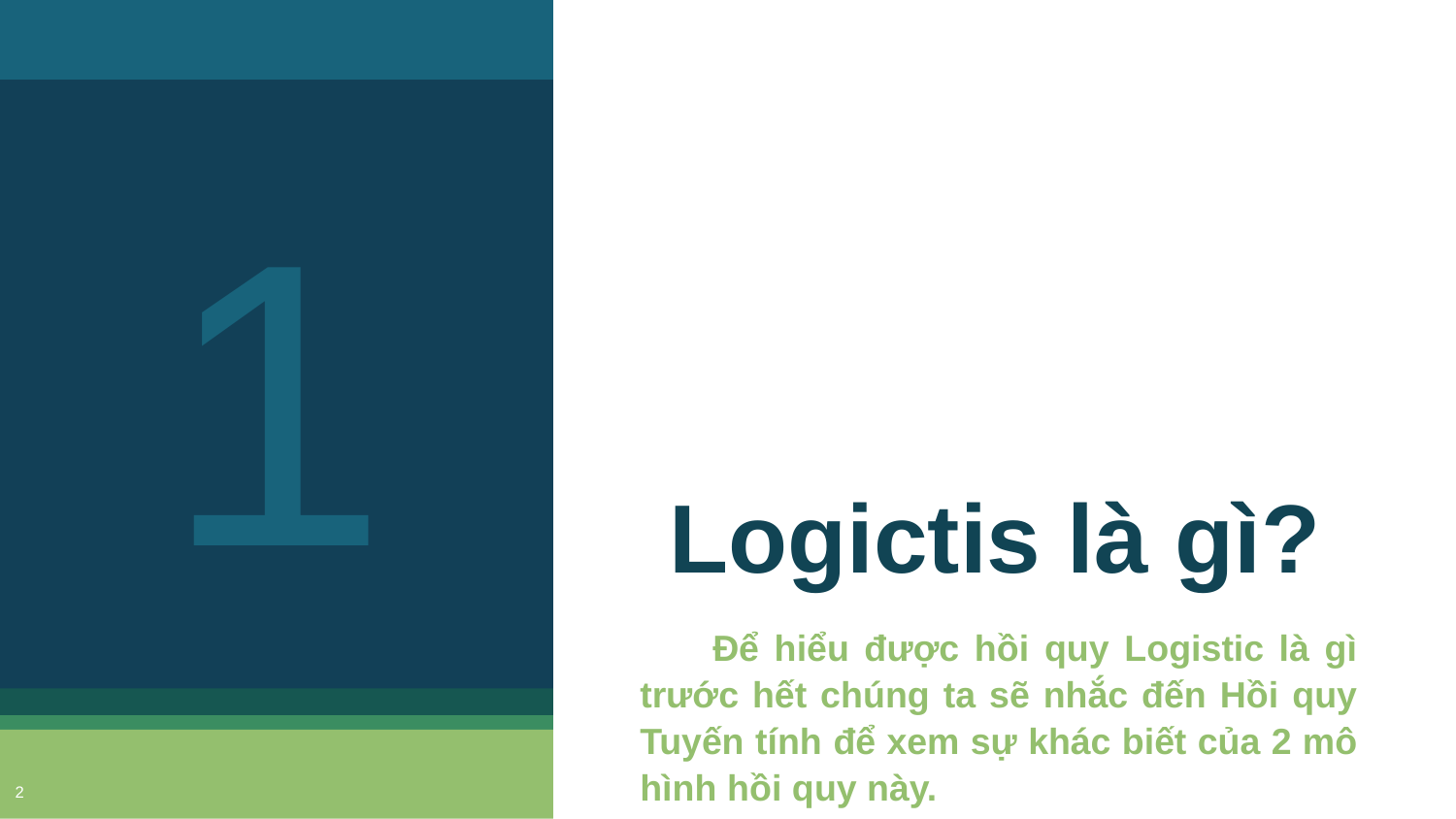

1
# Logictis là gì?
Để hiểu được hồi quy Logistic là gì trước hết chúng ta sẽ nhắc đến Hồi quy Tuyến tính để xem sự khác biết của 2 mô hình hồi quy này.
2